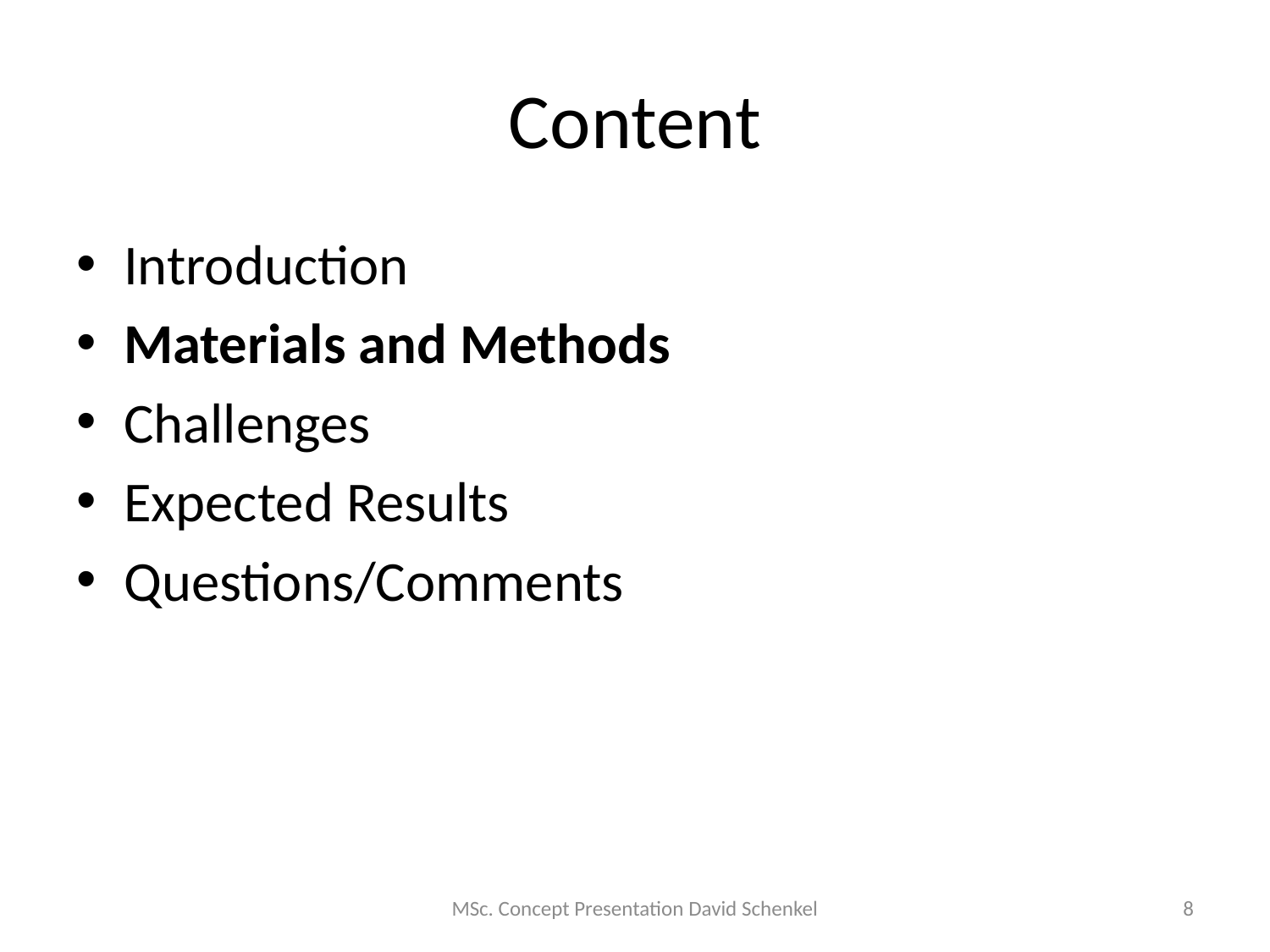

# Content
Introduction
Materials and Methods
Challenges
Expected Results
Questions/Comments

MSc. Concept Presentation David Schenkel
8